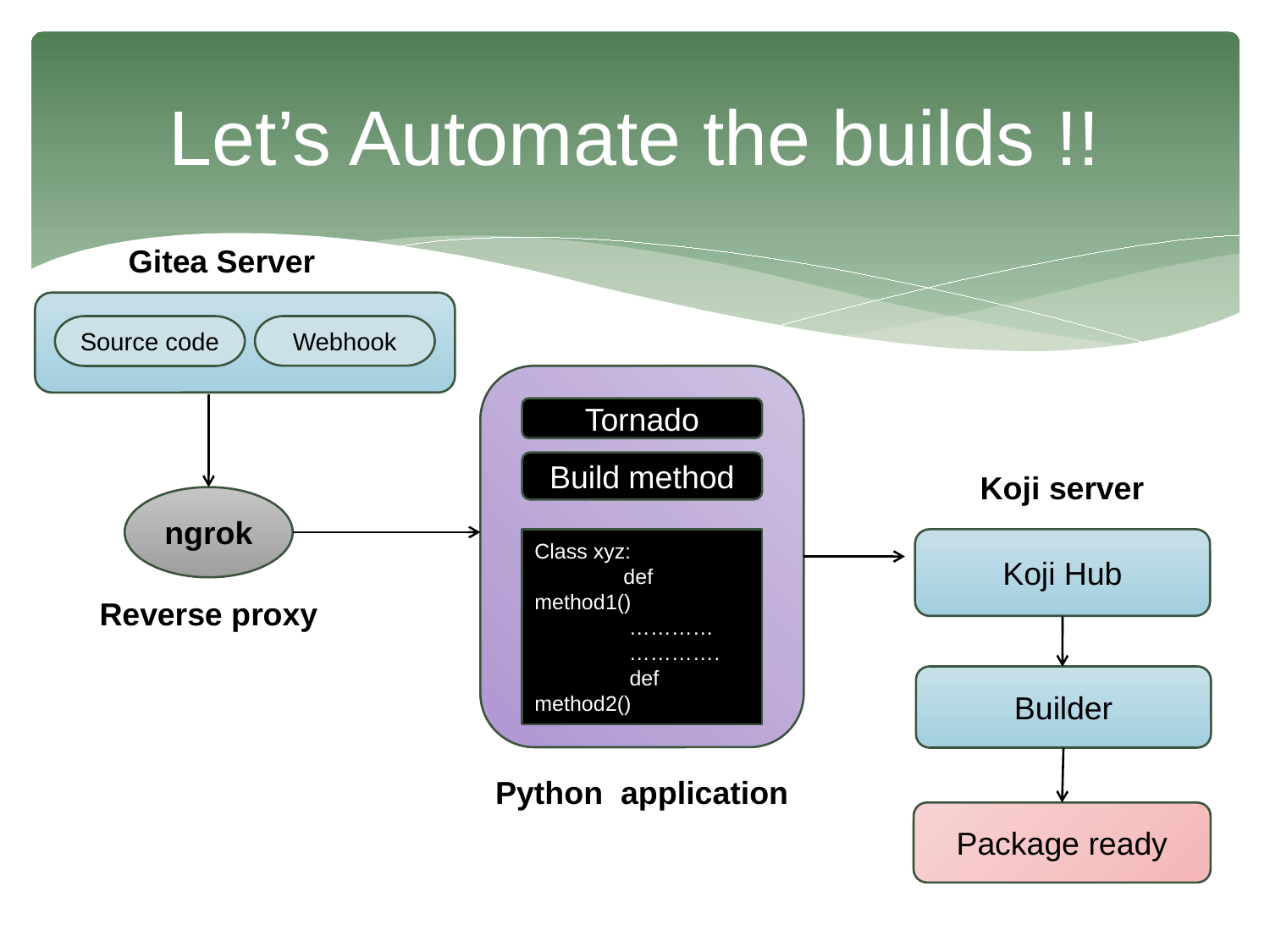

# Let’s Automate the builds !!
Gitea Server

Source code
Webhook

Tornado
Build method
Koji server
ngrok
Class xyz:
               def method1()
                …………
                ………….
                def method2()
Koji Hub
Reverse proxy
Builder
Python  application
Package ready